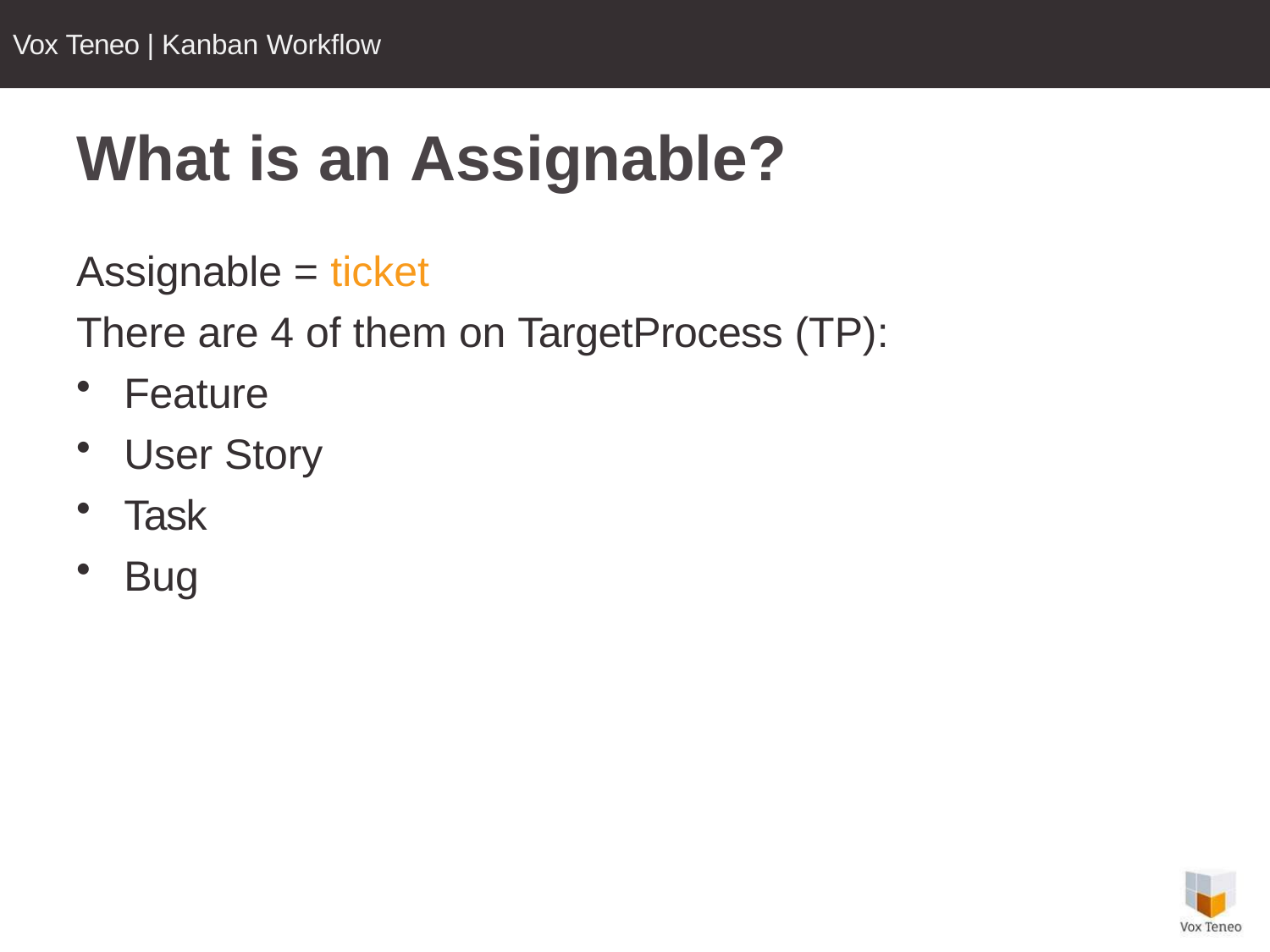

Vox Teneo | Kanban Workflow
# What is an Assignable?
Assignable = ticket
There are 4 of them on TargetProcess (TP):
Feature
User Story
Task
Bug